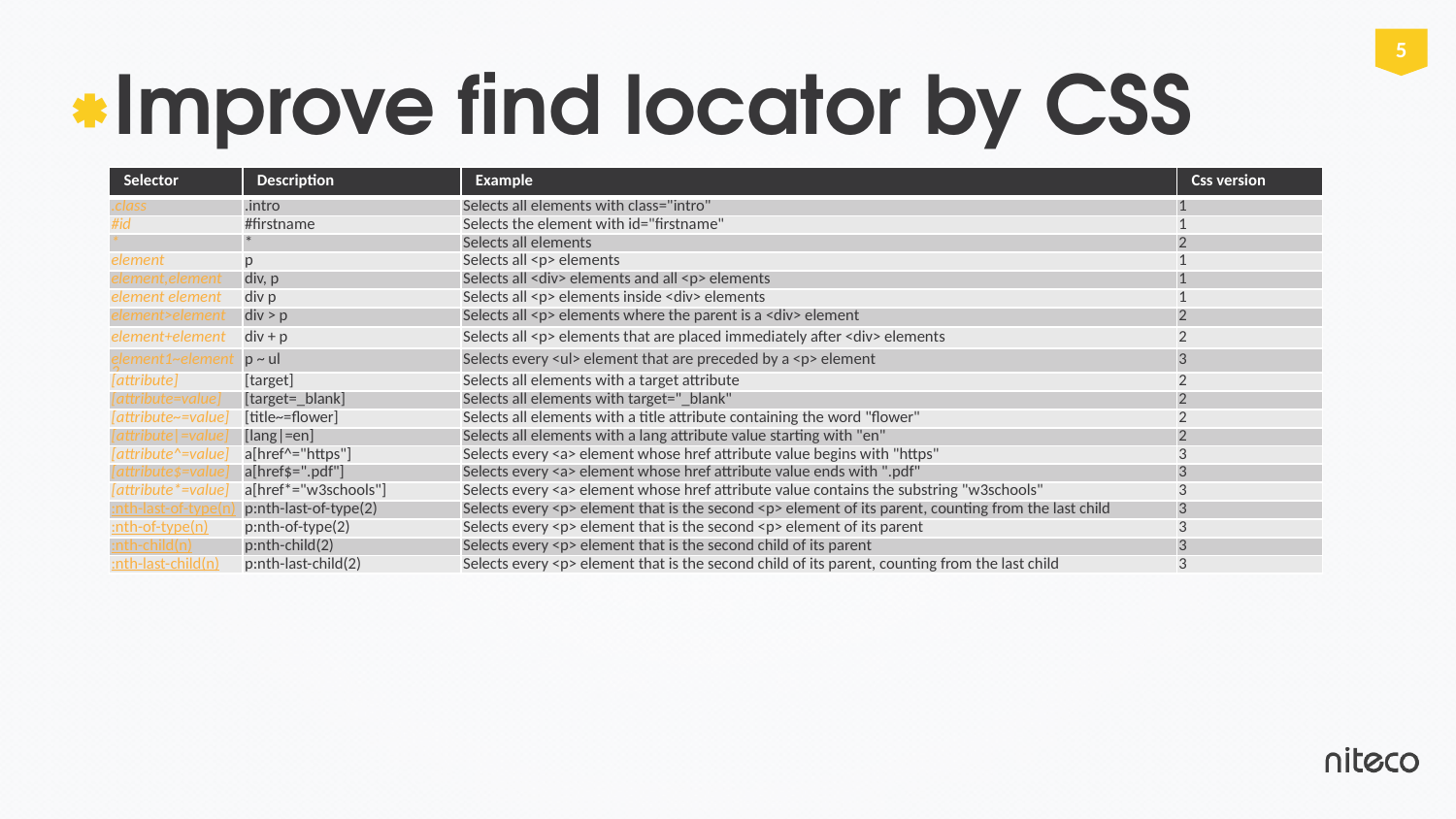

# Improve find locator by CSS
| Selector | Description | Example | Css version |
| --- | --- | --- | --- |
| .class | .intro | Selects all elements with class="intro" | 1 |
| #id | #firstname | Selects the element with id="firstname" | 1 |
| \* | \* | Selects all elements | 2 |
| element | p | Selects all <p> elements | 1 |
| element,element | div, p | Selects all <div> elements and all <p> elements | 1 |
| element element | div p | Selects all <p> elements inside <div> elements | 1 |
| element>element | div > p | Selects all <p> elements where the parent is a <div> element | 2 |
| element+element | div + p | Selects all <p> elements that are placed immediately after <div> elements | 2 |
| element1~element2 | p ~ ul | Selects every <ul> element that are preceded by a <p> element | 3 |
| [attribute] | [target] | Selects all elements with a target attribute | 2 |
| [attribute=value] | [target=\_blank] | Selects all elements with target="\_blank" | 2 |
| [attribute~=value] | [title~=flower] | Selects all elements with a title attribute containing the word "flower" | 2 |
| [attribute|=value] | [lang|=en] | Selects all elements with a lang attribute value starting with "en" | 2 |
| [attribute^=value] | a[href^="https"] | Selects every <a> element whose href attribute value begins with "https" | 3 |
| [attribute$=value] | a[href$=".pdf"] | Selects every <a> element whose href attribute value ends with ".pdf" | 3 |
| [attribute\*=value] | a[href\*="w3schools"] | Selects every <a> element whose href attribute value contains the substring "w3schools" | 3 |
| :nth-last-of-type(n) | p:nth-last-of-type(2) | Selects every <p> element that is the second <p> element of its parent, counting from the last child | 3 |
| :nth-of-type(n) | p:nth-of-type(2) | Selects every <p> element that is the second <p> element of its parent | 3 |
| :nth-child(n) | p:nth-child(2) | Selects every <p> element that is the second child of its parent | 3 |
| :nth-last-child(n) | p:nth-last-child(2) | Selects every <p> element that is the second child of its parent, counting from the last child | 3 |